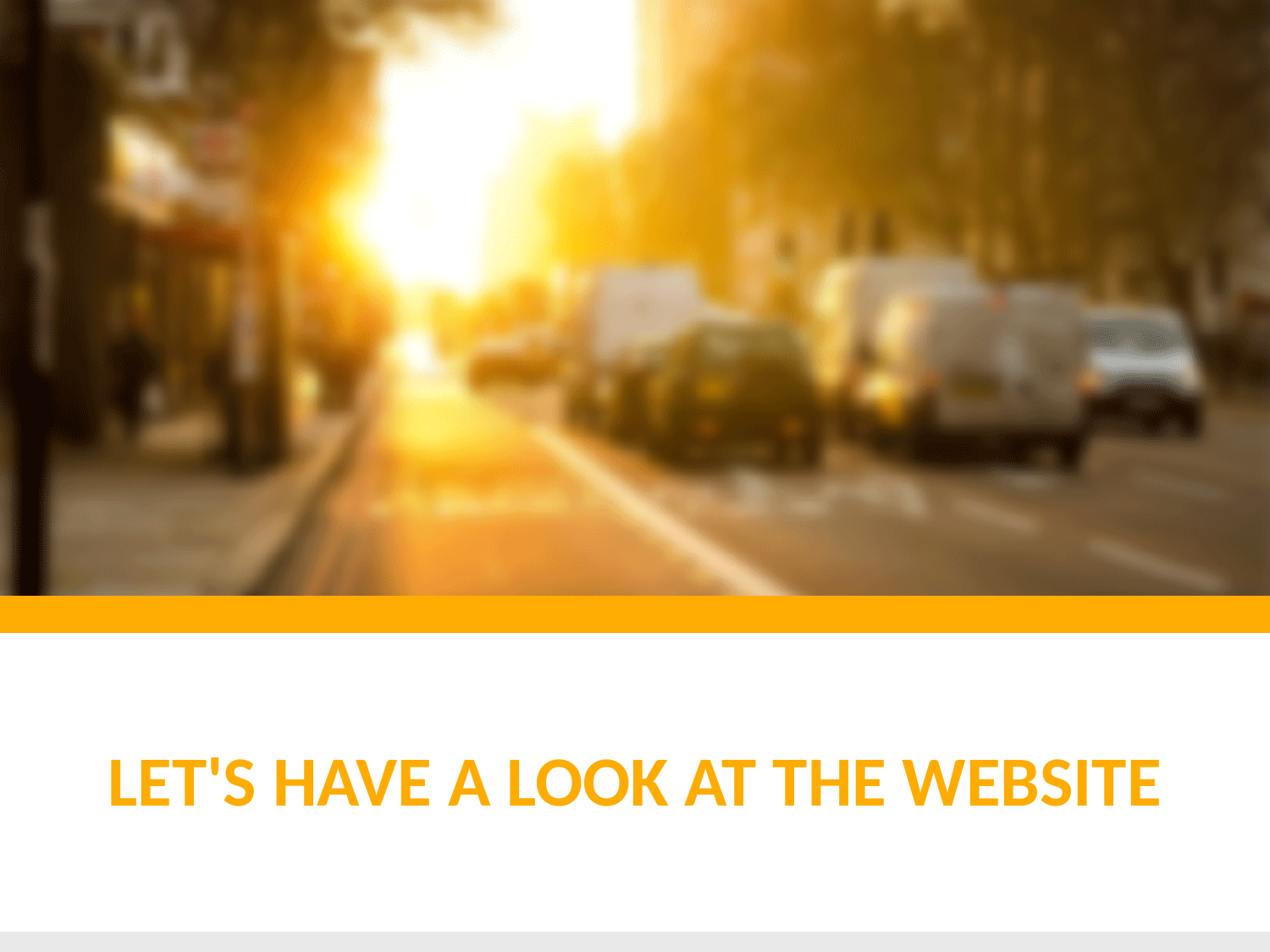

# LET'S HAVE A LOOK AT THE WEBSITE